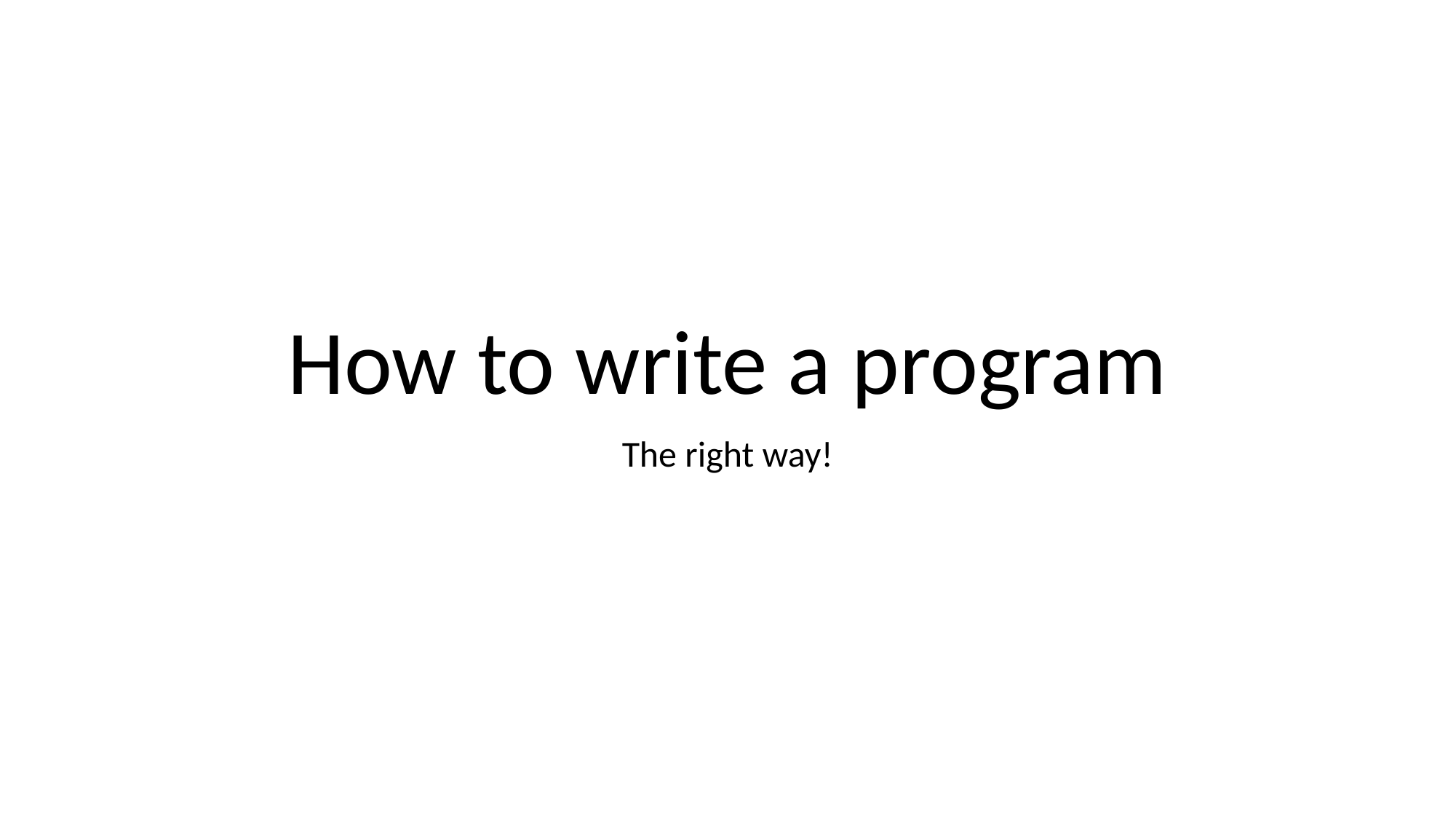

# How to write a program
The right way!